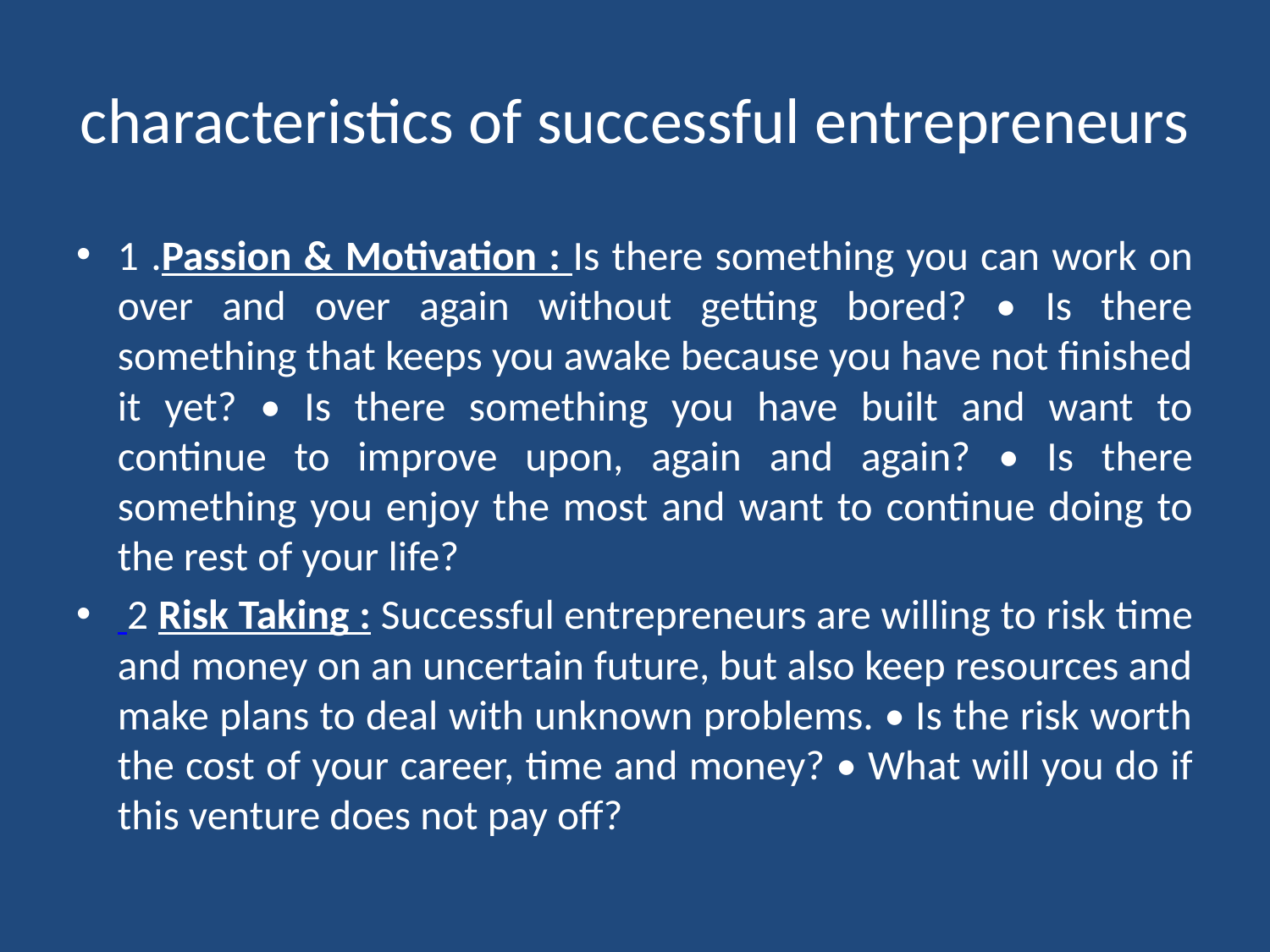

# characteristics of successful entrepreneurs
1 .Passion & Motivation : Is there something you can work on over and over again without getting bored? • Is there something that keeps you awake because you have not finished it yet? • Is there something you have built and want to continue to improve upon, again and again? • Is there something you enjoy the most and want to continue doing to the rest of your life?
 2 Risk Taking : Successful entrepreneurs are willing to risk time and money on an uncertain future, but also keep resources and make plans to deal with unknown problems. • Is the risk worth the cost of your career, time and money? • What will you do if this venture does not pay off?